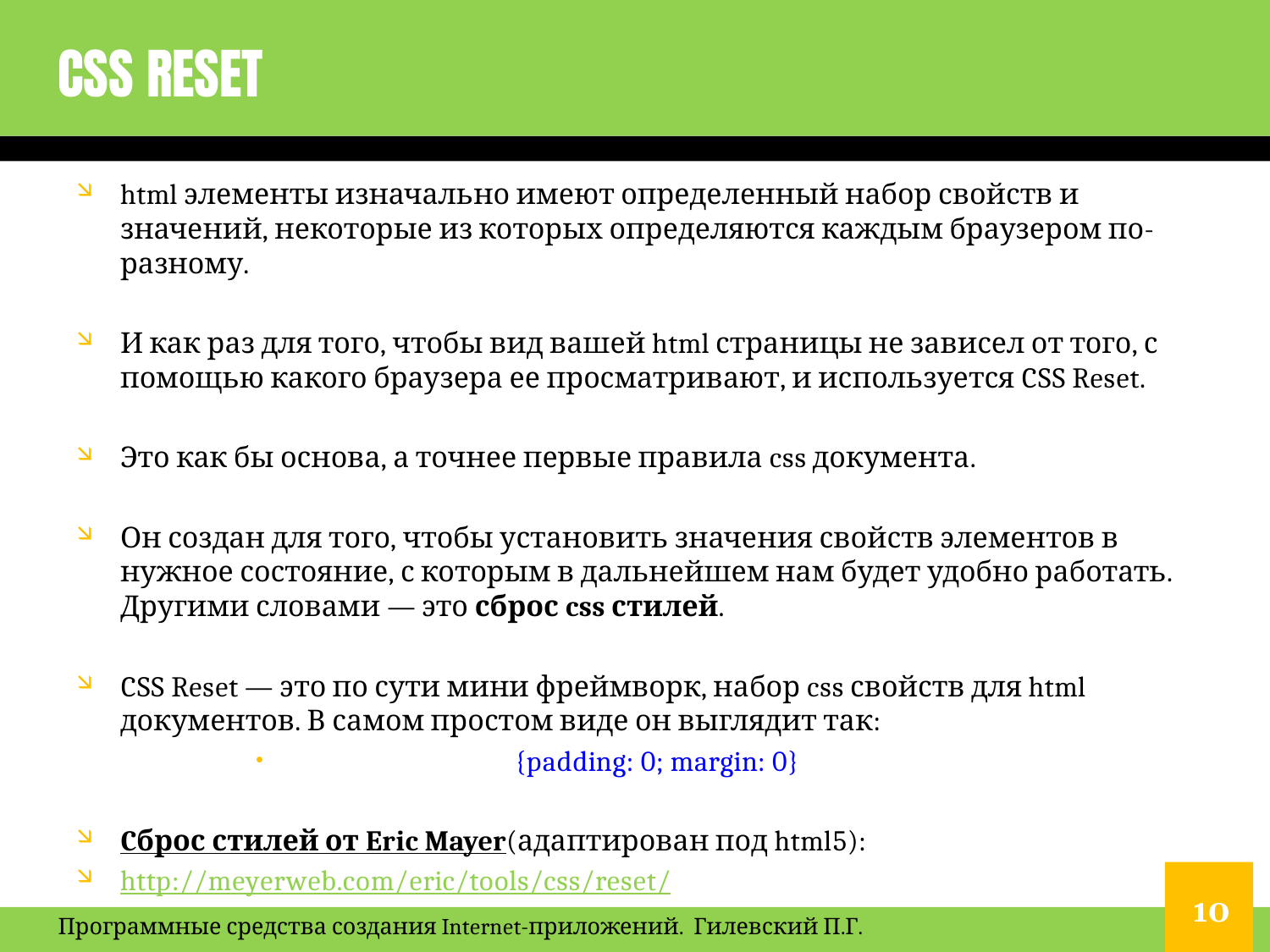

# CSS RESET
html элементы изначально имеют определенный набор свойств и значений, некоторые из которых определяются каждым браузером по-разному.

И как раз для того, чтобы вид вашей html страницы не зависел от того, с помощью какого браузера ее просматривают, и используется CSS Reset.

Это как бы основа, а точнее первые правила css документа.

Он создан для того, чтобы установить значения свойств элементов в нужное состояние, с которым в дальнейшем нам будет удобно работать. Другими словами — это сброс css стилей.

CSS Reset — это по сути мини фреймворк, набор css свойств для html документов. В самом простом виде он выглядит так:
{padding: 0; margin: 0}

Cброс стилей от Eric Mayer(адаптирован под html5):
http://meyerweb.com/eric/tools/css/reset/

10